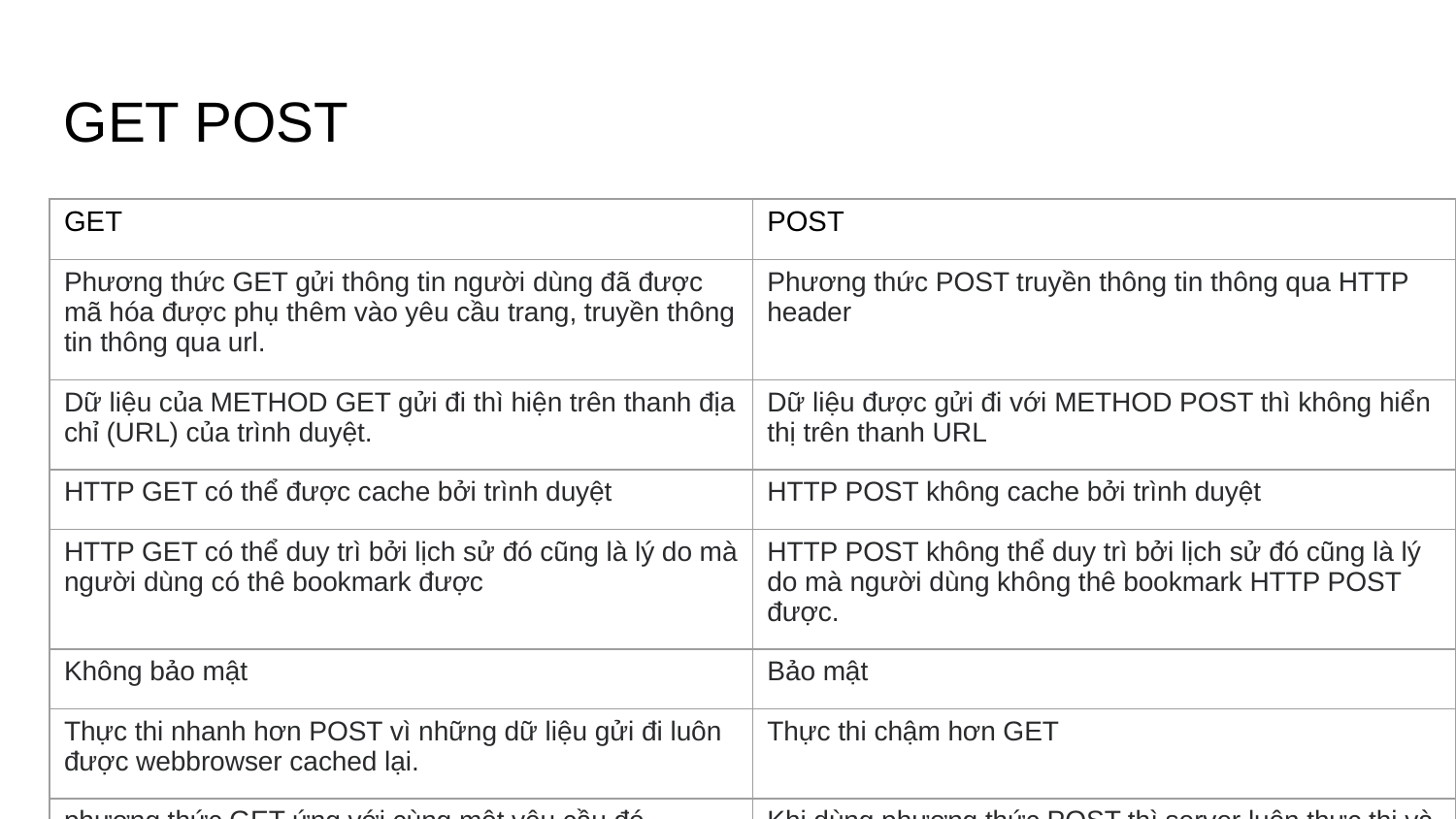

GET POST

| GET | POST |
| --- | --- |
| Phương thức GET gửi thông tin người dùng đã được mã hóa được phụ thêm vào yêu cầu trang, truyền thông tin thông qua url. | Phương thức POST truyền thông tin thông qua HTTP header |
| Dữ liệu của METHOD GET gửi đi thì hiện trên thanh địa chỉ (URL) của trình duyệt. | Dữ liệu được gửi đi với METHOD POST thì không hiển thị trên thanh URL |
| HTTP GET có thể được cache bởi trình duyệt | HTTP POST không cache bởi trình duyệt |
| HTTP GET có thể duy trì bởi lịch sử đó cũng là lý do mà người dùng có thê bookmark được | HTTP POST không thể duy trì bởi lịch sử đó cũng là lý do mà người dùng không thê bookmark HTTP POST được. |
| Không bảo mật | Bảo mật |
| Thực thi nhanh hơn POST vì những dữ liệu gửi đi luôn được webbrowser cached lại. | Thực thi chậm hơn GET |
| phương thức GET ứng với cùng một yêu cầu đó webbrowser sẽ xem trong cached có kết quả tương ứng với yêu cầu đó không và trả về ngay không cần phải thực thi các yêu cầu đó ở phía serve | Khi dùng phương thức POST thì server luôn thực thi và trả về kết quả cho client |
| Phương thức GET được giới hạn gửi tối đa chỉ 2048 ký tự | Phương thức POST có thể sử dụng để gửi ASCII cũng như dữ liệu nhị phân. |
| Không bao giờ sử dụng phương thức GET nếu gửi password hoặc thông tin nhay cảm lên Server. | Dữ liệu gửi bởi phương thức POST thông qua HTTP header, vì vậy việc bảo mật phụ thuộc vào giao thức HTTP. Bằng việc sử dụng Secure HTTP, bạn có thể chắc chắn rằng thông tin của mình là an toàn. |
| PHP cung cấp mảng liên hợp $\_GET để truy cập tất cả các thông tin đã được gửi bởi phương thức GET. | PHP cung cấp mảng liên hợp $\_POST để truy cập tất cả các thông tin được gửi bằng phương thức POST |
| Dữ liệu gửi bởi phương thức GET có thể được truy cập bằng cách sử dụng biến môi trường QUERYSTRING | Không thể |
| Gửi lại form Với form gửi đi bằng phương thức GET bạn có thể gửi lại bằng cách bấm phím F5 hoặc Ctrl + R | nếu bạn muốn thực hiện việc gửi lại dữ liệu của form thì trình duyệt sẽ hiển thị một hộp thoại cảnh báo. Trở lại trang trước |
| Dữ liệu gửi đi được lưu lại trong lịch sử web và có thể xem lại | Không được lưu lại trong lịch sử |
| Trong trường hợp bạn đã gửi form dữ liệu đi rồi sau đó bấm phím Backspace để quay lại trang trước thì với phương thức GET bạn sẽ vẫn được cùng một nội dụng (chứa form) | với POST thì bạn sẽ thấy một trang trống |
| đối với dữ liệu ít thay đổi thường dùng phương thức GET để truy xuất và xử lý nhanh hơn. | Đối với những dữ liệu luôn được thay đổi thì thường sử dụng phương thức POST |
| dữ liệu không cần bảo mật thì dùng phương thức GET | dữ liệu bảo mật thì dùng phương thức POST. |